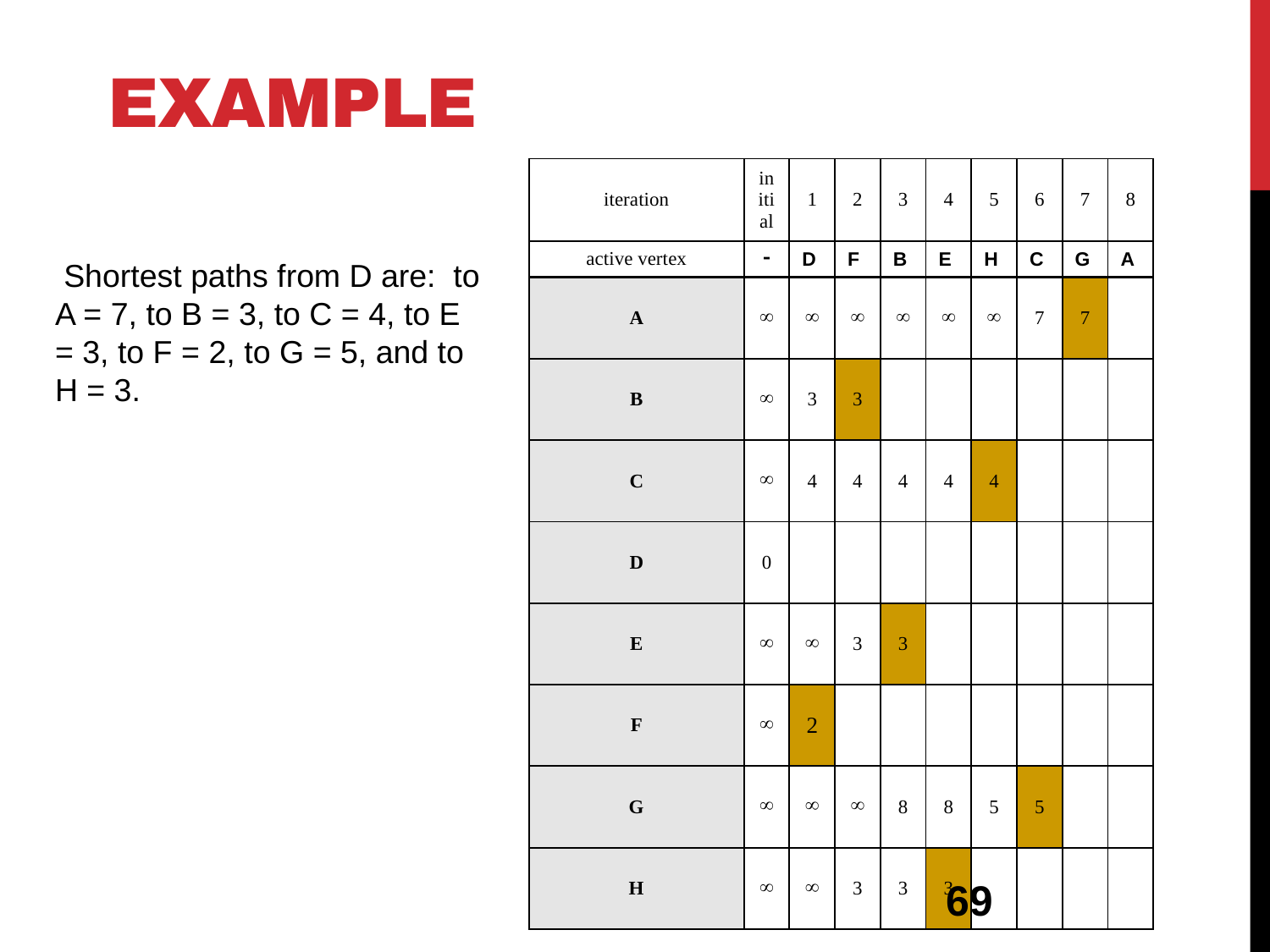

# Example
| iteration | initial | 1 | 2 | 3 | 4 | 5 | 6 | 7 | 8 |
| --- | --- | --- | --- | --- | --- | --- | --- | --- | --- |
| active vertex | − | D | F | B | E | H | C | G | A |
| A | ∞ | ∞ | ∞ | ∞ | ∞ | ∞ | 7 | 7 |  |
| B | ∞ | 3 | 3 |  |  |  |  |  |  |
| C | ∞ | 4 | 4 | 4 | 4 | 4 |  |  |  |
| D | 0 |  |  |  |  |  |  |  |  |
| E | ∞ | ∞ | 3 | 3 |  |  |  |  |  |
| F | ∞ | 2 |  |  |  |  |  |  |  |
| G | ∞ | ∞ | ∞ | 8 | 8 | 5 | 5 |  |  |
| H | ∞ | ∞ | 3 | 3 | 3 |  |  |  |  |

 Shortest paths from D are:  to A = 7, to B = 3, to C = 4, to E = 3, to F = 2, to G = 5, and to H = 3.
69